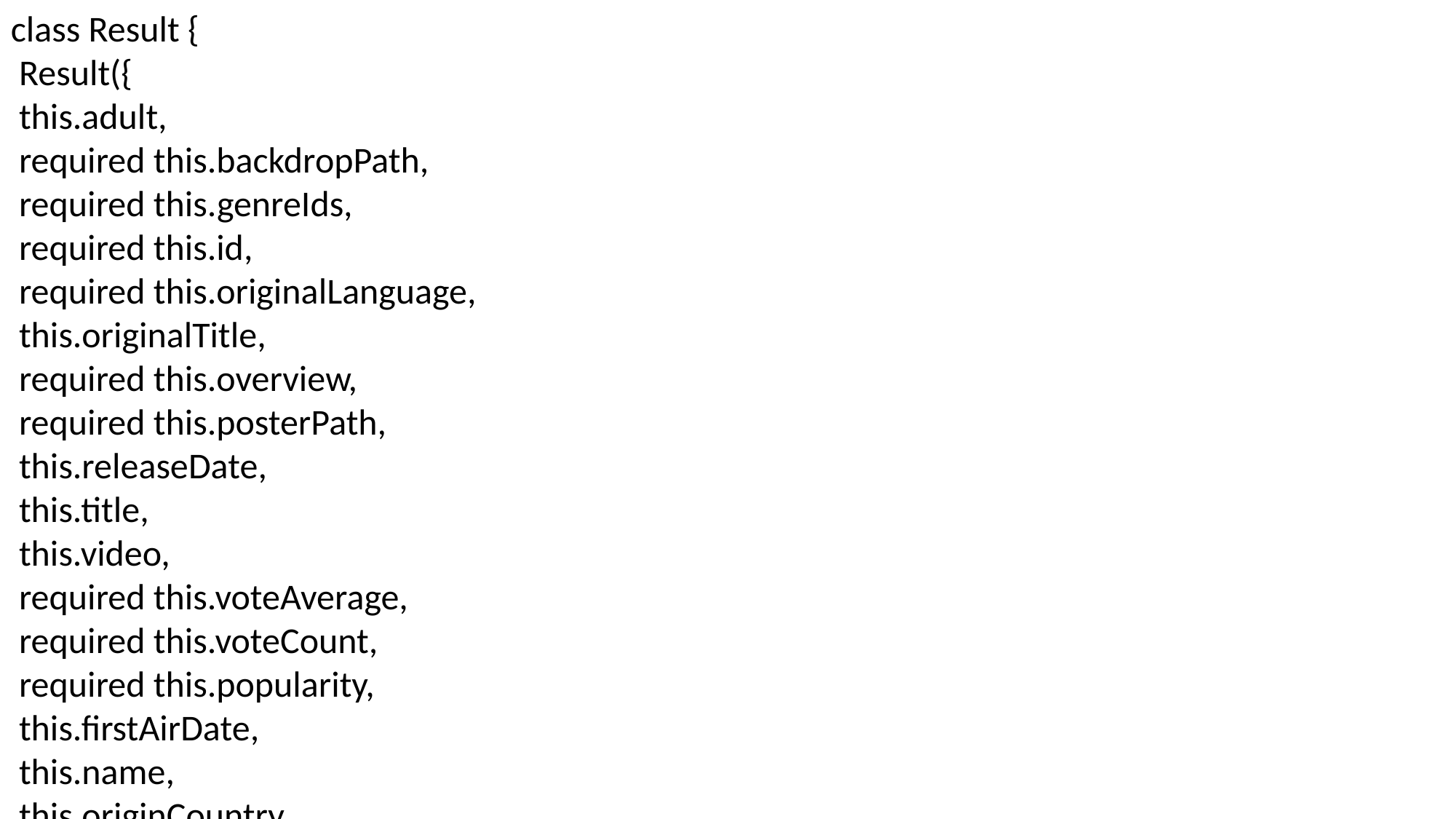

class Result {
 Result({
 this.adult,
 required this.backdropPath,
 required this.genreIds,
 required this.id,
 required this.originalLanguage,
 this.originalTitle,
 required this.overview,
 required this.posterPath,
 this.releaseDate,
 this.title,
 this.video,
 required this.voteAverage,
 required this.voteCount,
 required this.popularity,
 this.firstAirDate,
 this.name,
 this.originCountry,
 this.originalName,